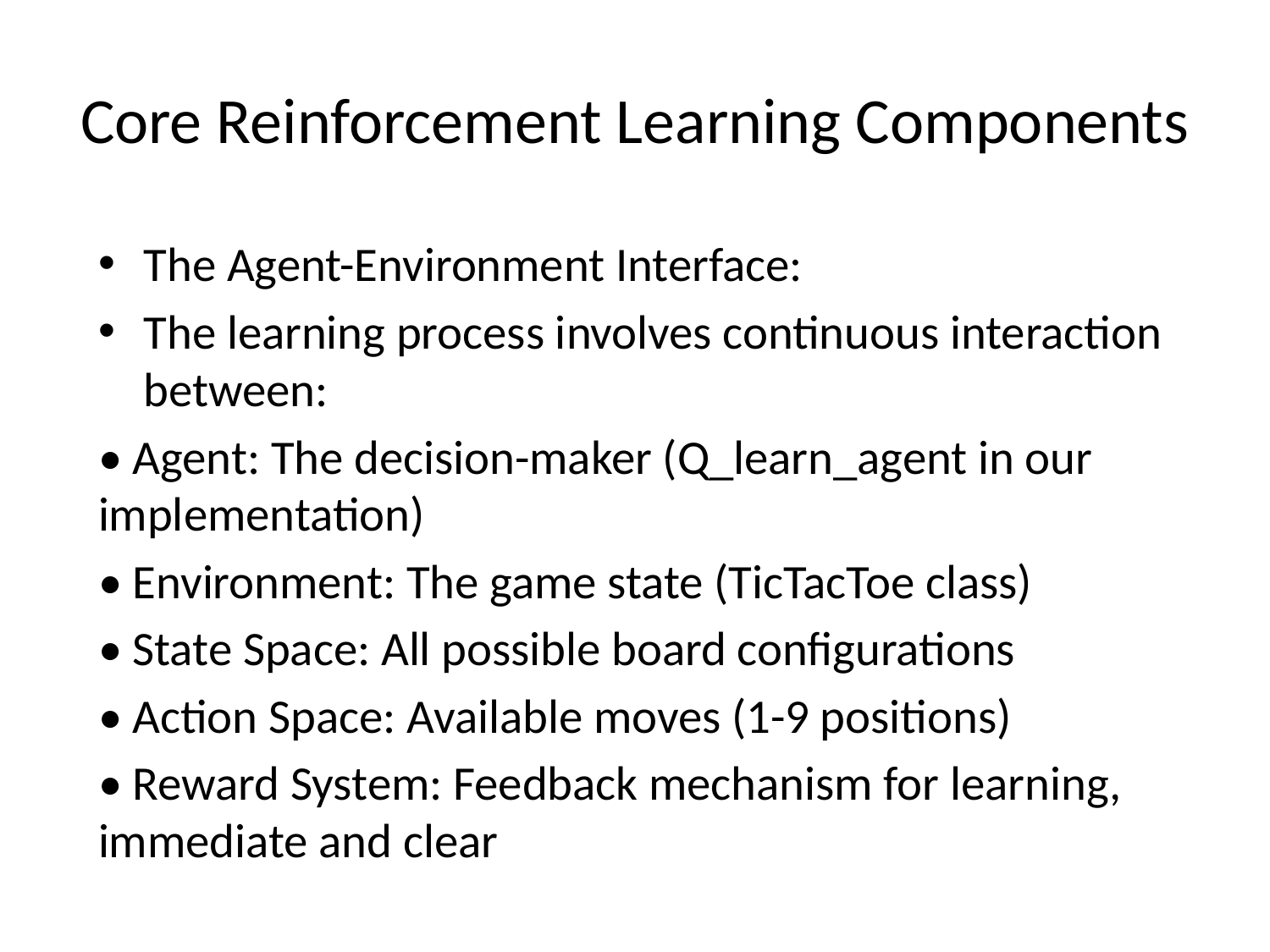

# Core Reinforcement Learning Components

The Agent-Environment Interface:
The learning process involves continuous interaction between:
• Agent: The decision-maker (Q_learn_agent in our implementation)
• Environment: The game state (TicTacToe class)
• State Space: All possible board configurations
• Action Space: Available moves (1-9 positions)
• Reward System: Feedback mechanism for learning, immediate and clear